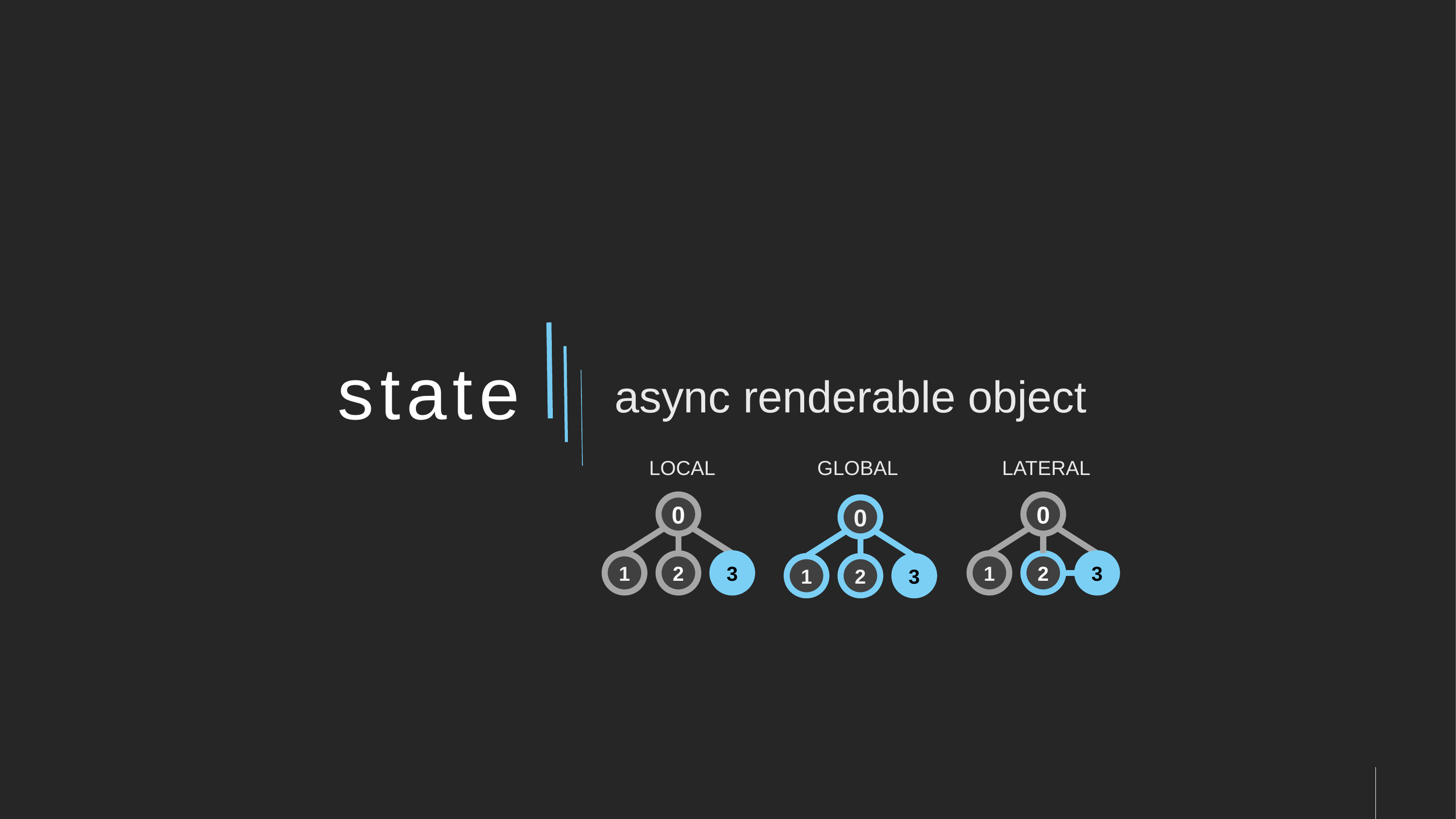

async renderable object
# state
LOCAL
GLOBAL
LATERAL
0
1
2
3
0
1
2
3
0
1
2
3